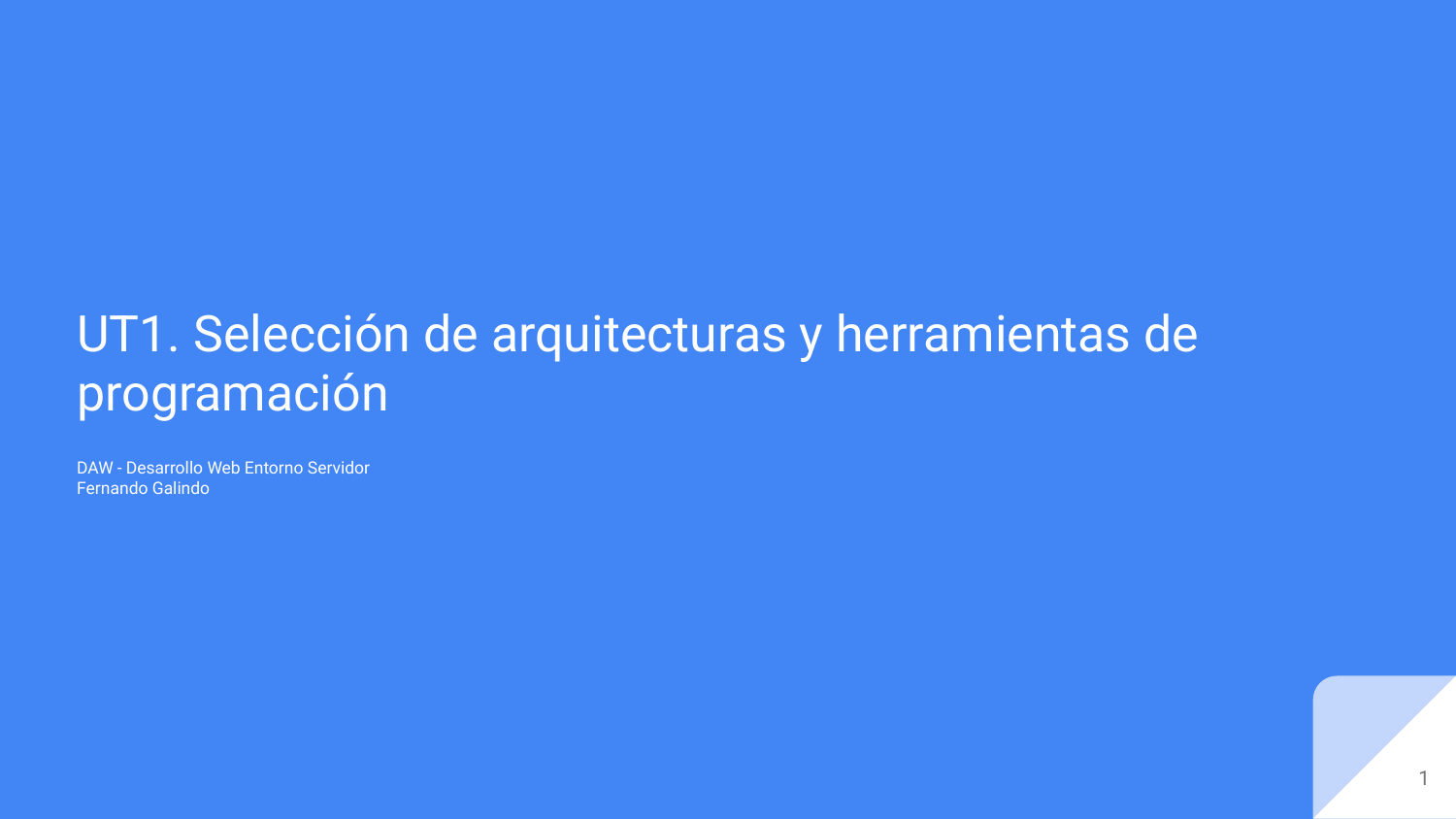

# UT1. Selección de arquitecturas y herramientas de programación
DAW - Desarrollo Web Entorno Servidor
Fernando Galindo
1